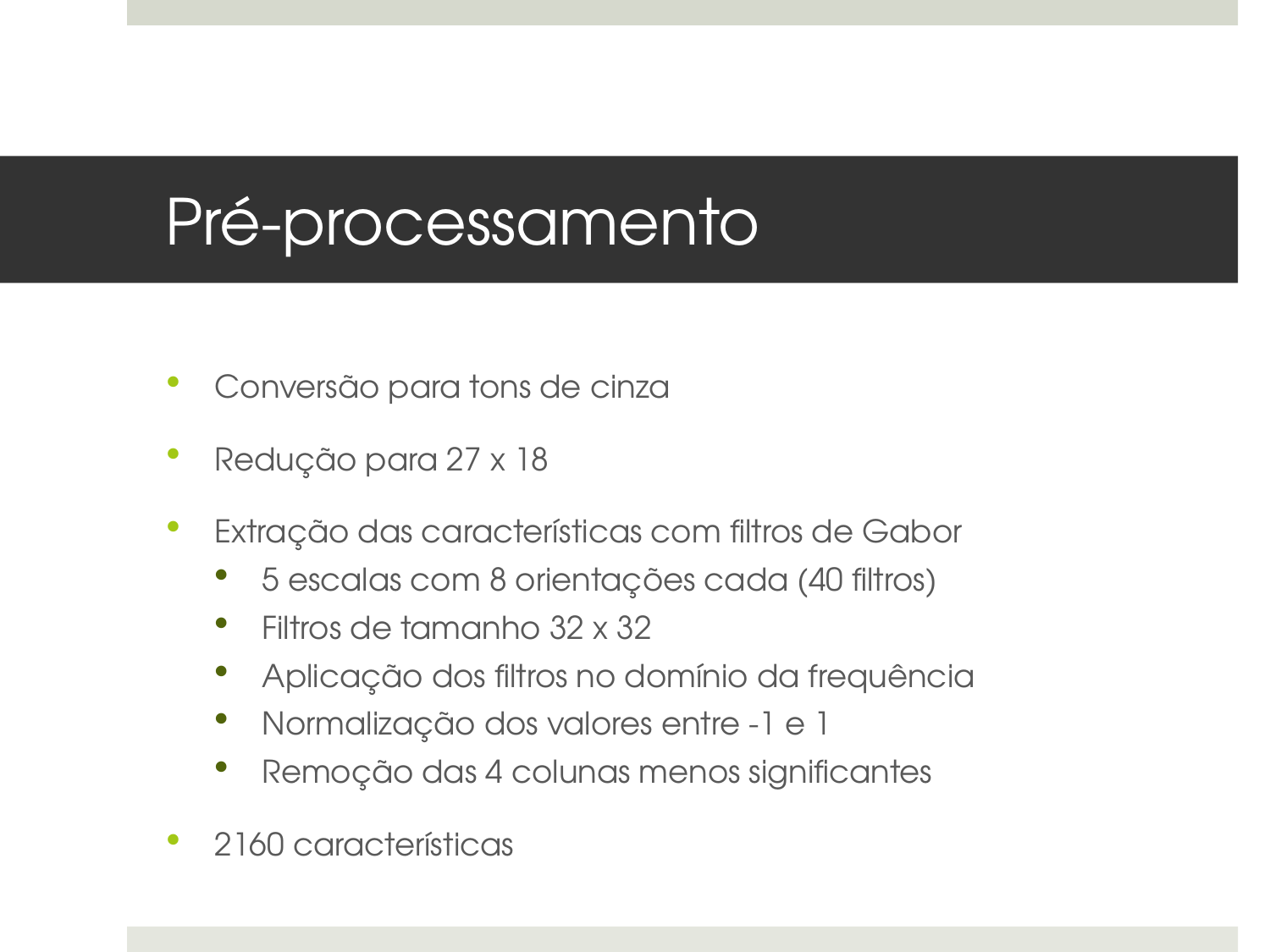

# Pré-processamento
Conversão para tons de cinza
Redução para 27 x 18
Extração das características com filtros de Gabor
5 escalas com 8 orientações cada (40 filtros)
Filtros de tamanho 32 x 32
Aplicação dos filtros no domínio da frequência
Normalização dos valores entre -1 e 1
Remoção das 4 colunas menos significantes
2160 características